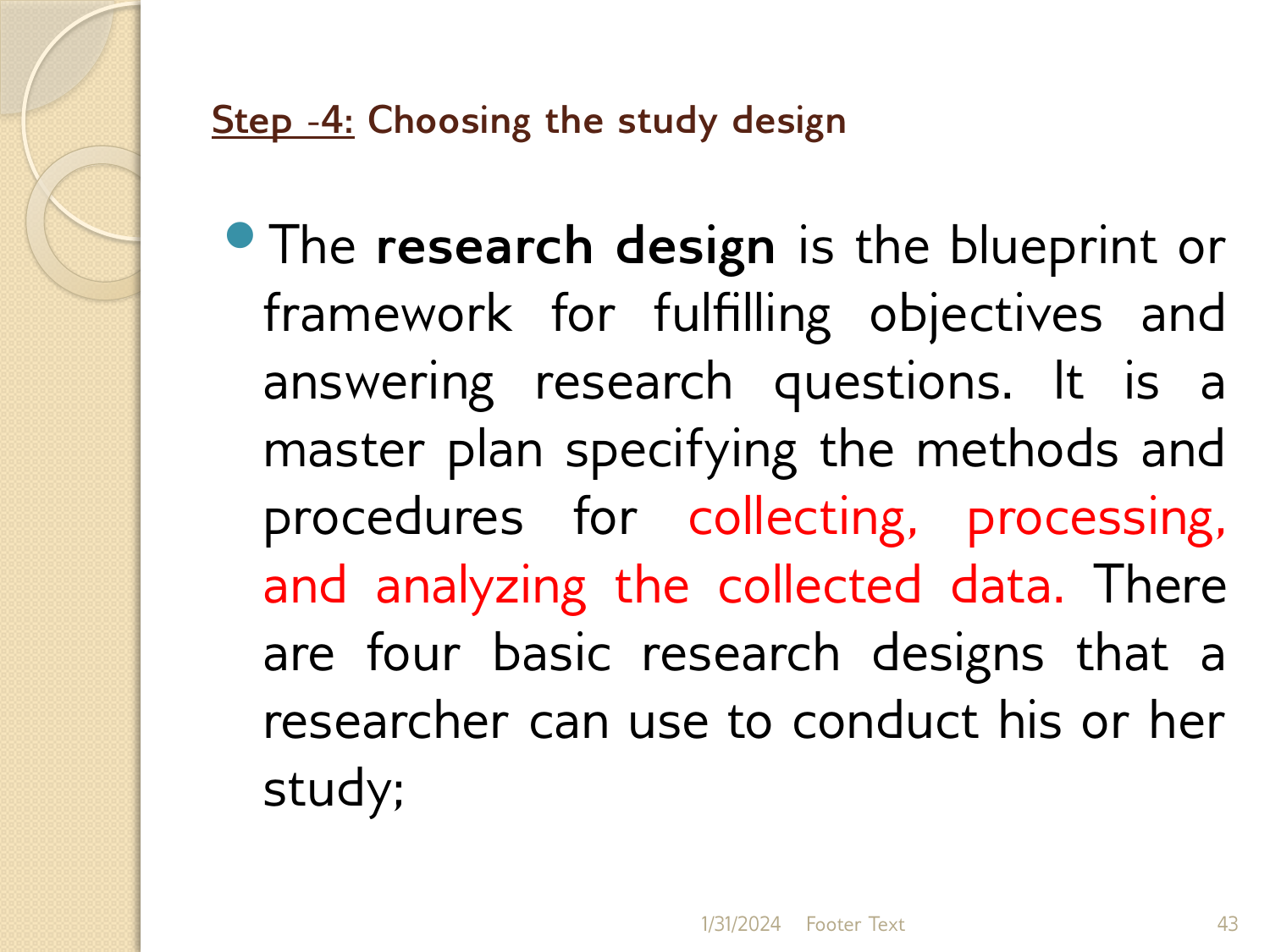

# Step -4: Choosing the study design
The research design is the blueprint or framework for fulfilling objectives and answering research questions. It is a master plan specifying the methods and procedures for collecting, processing, and analyzing the collected data. There are four basic research designs that a researcher can use to conduct his or her study;

1/31/2024
Footer Text
43